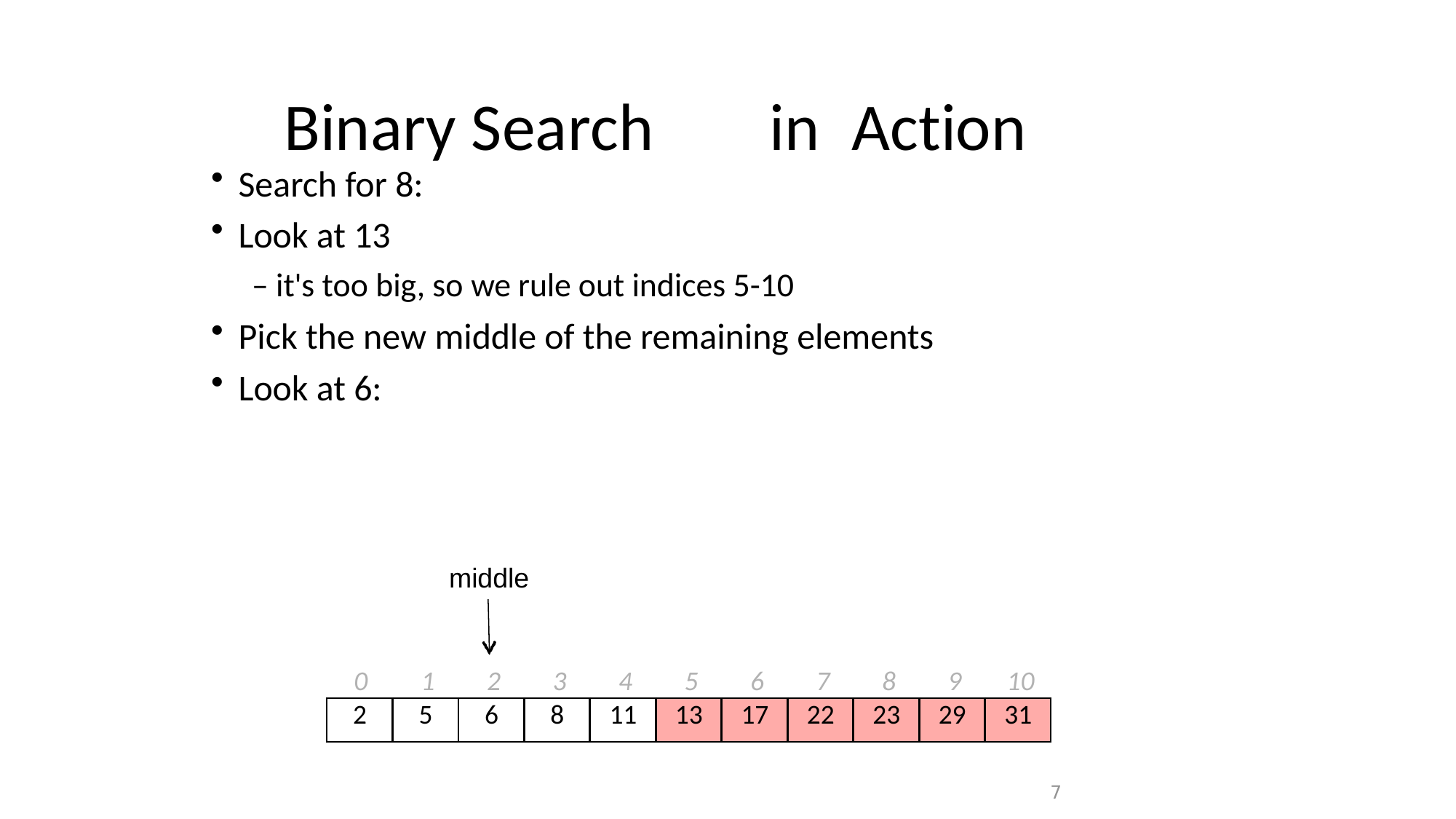

# Binary Search	in	Action
Search for 8:
Look at 13
– it's too big, so we rule out indices 5-10
Pick the new middle of the remaining elements
Look at 6:
middle

0	1	2	3	4	5	6	7	8	9	10

| 2 | 5 | 6 | 8 | 11 | 13 | 17 | 22 | 23 | 29 | 31 |
| --- | --- | --- | --- | --- | --- | --- | --- | --- | --- | --- |
7